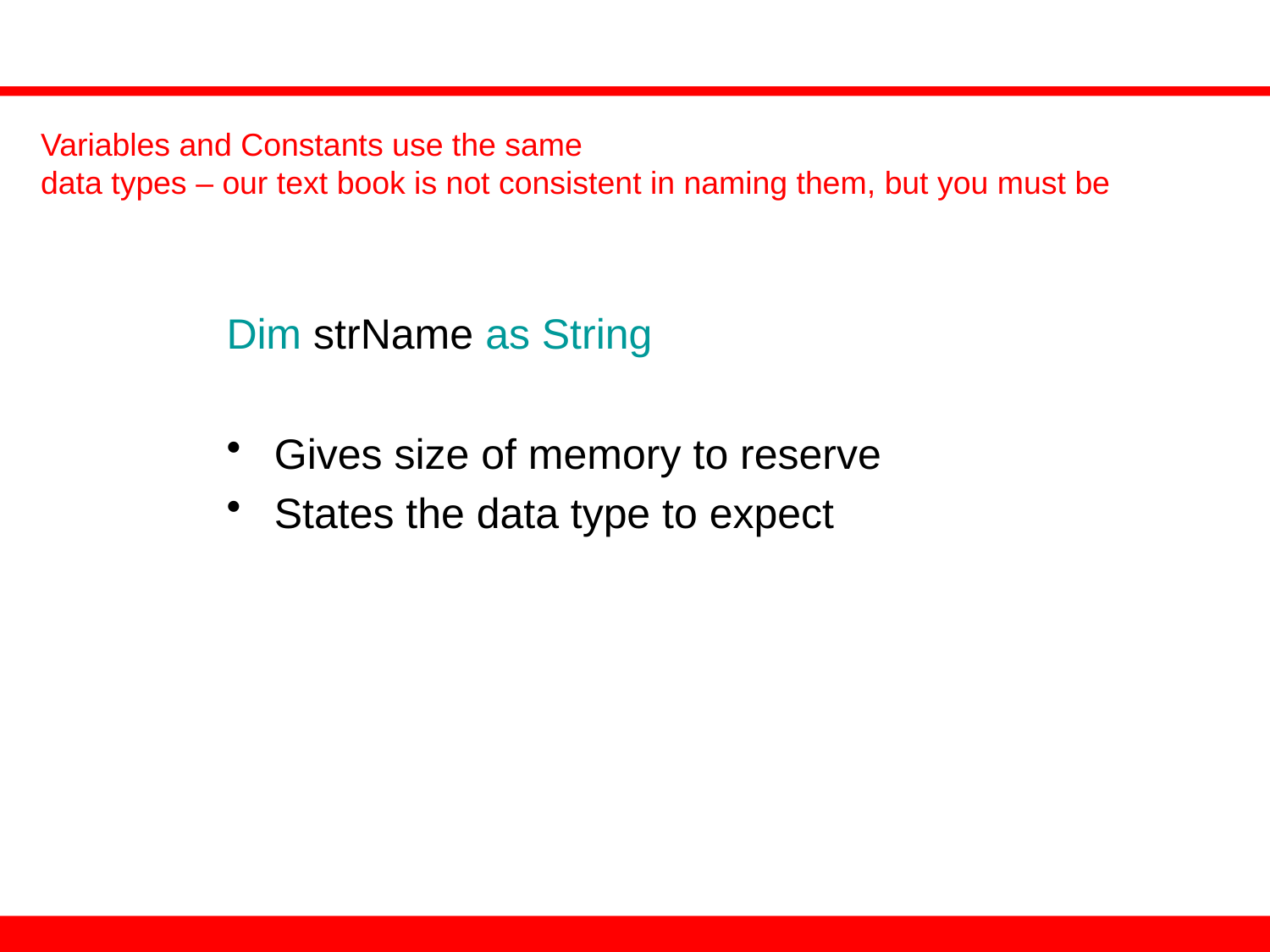

# Variables and Constants use the same data types – our text book is not consistent in naming them, but you must be
Dim strName as String

Gives size of memory to reserve
States the data type to expect